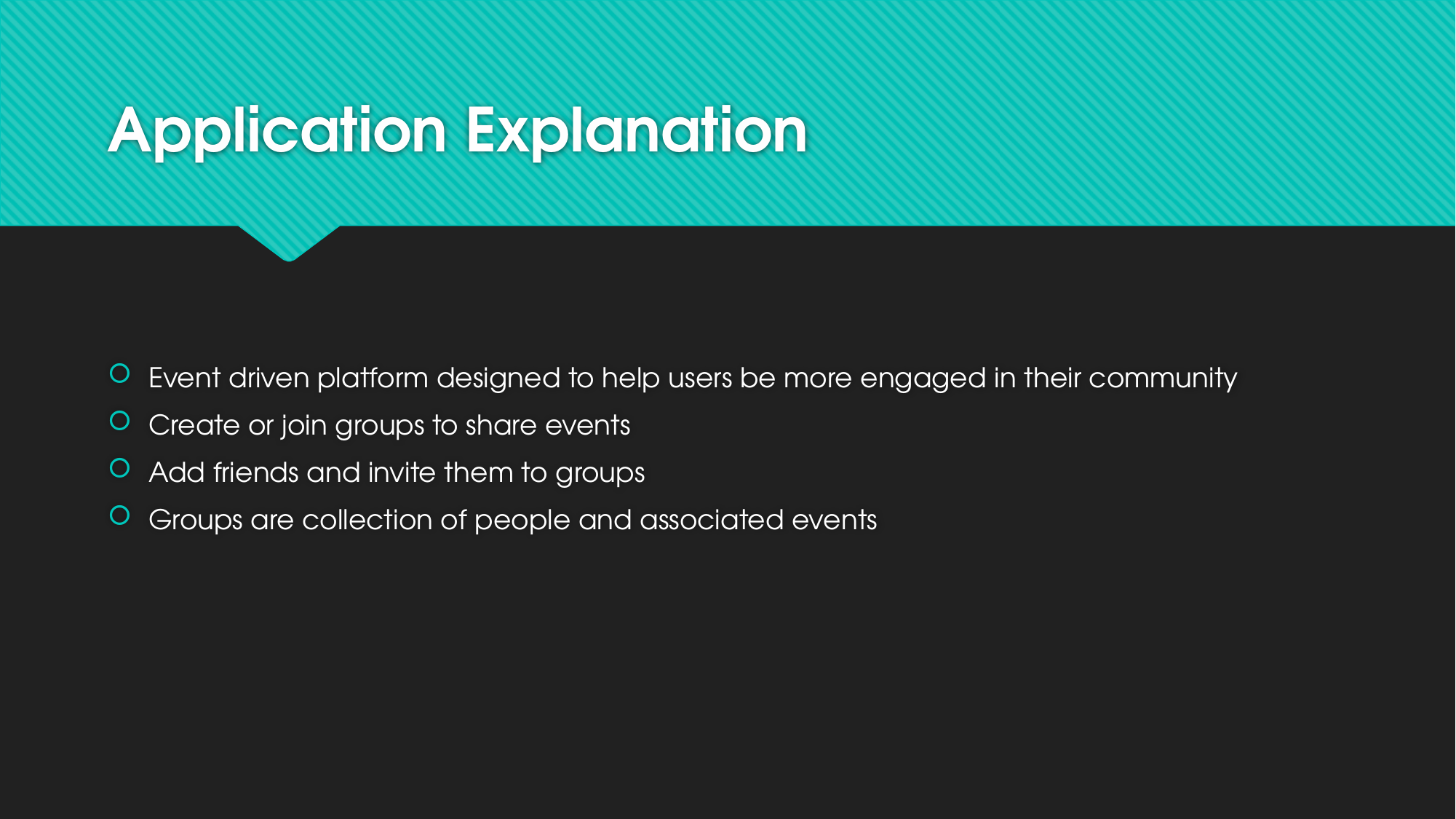

# Application Explanation
Event driven platform designed to help users be more engaged in their community
Create or join groups to share events
Add friends and invite them to groups
Groups are collection of people and associated events